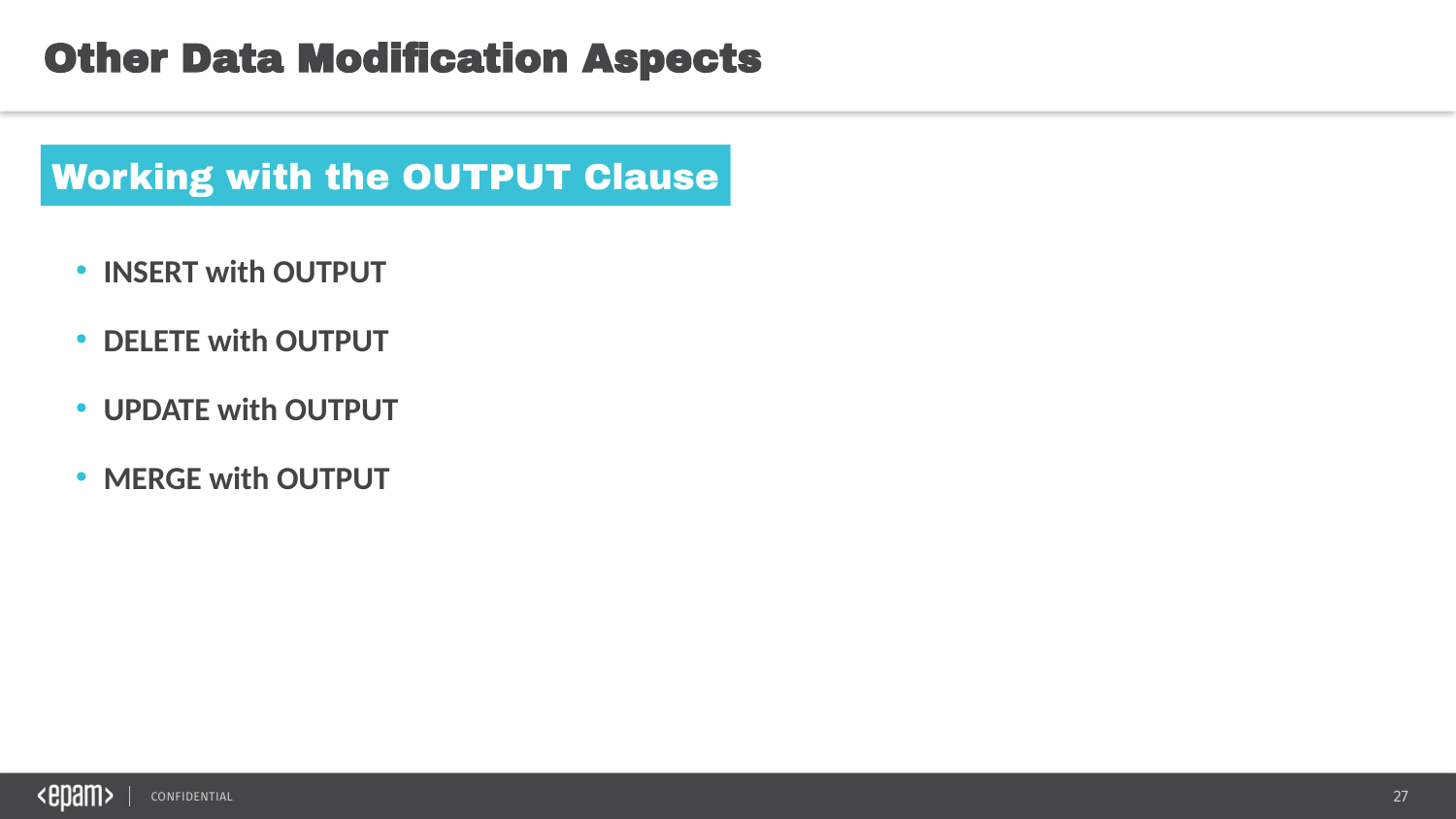

Other Data Modification Aspects
Working with the OUTPUT Clause
INSERT with OUTPUT
DELETE with OUTPUT
UPDATE with OUTPUT
MERGE with OUTPUT